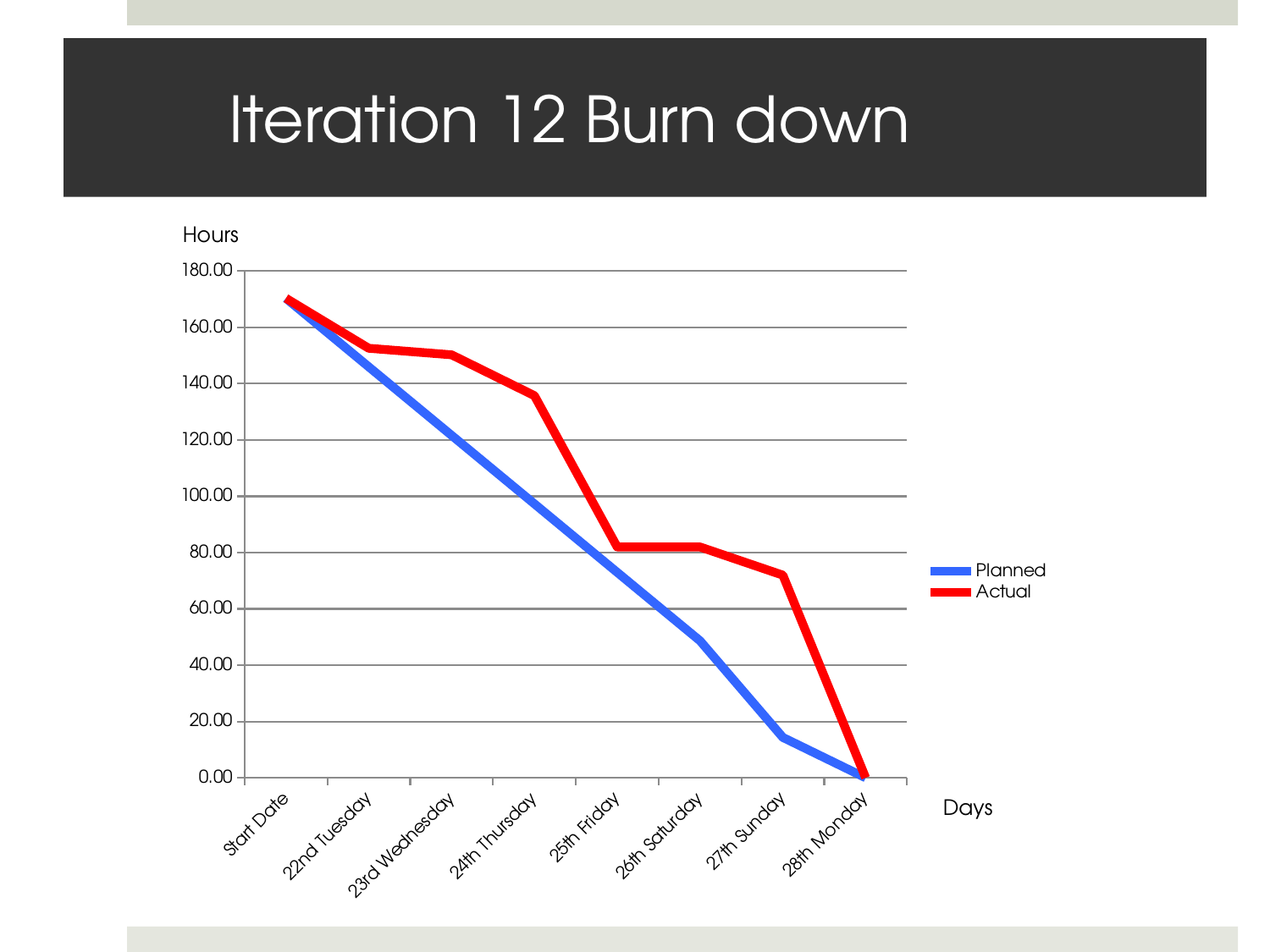

# Iteration 12 Burn down
Hours

[unsupported chart]

Days